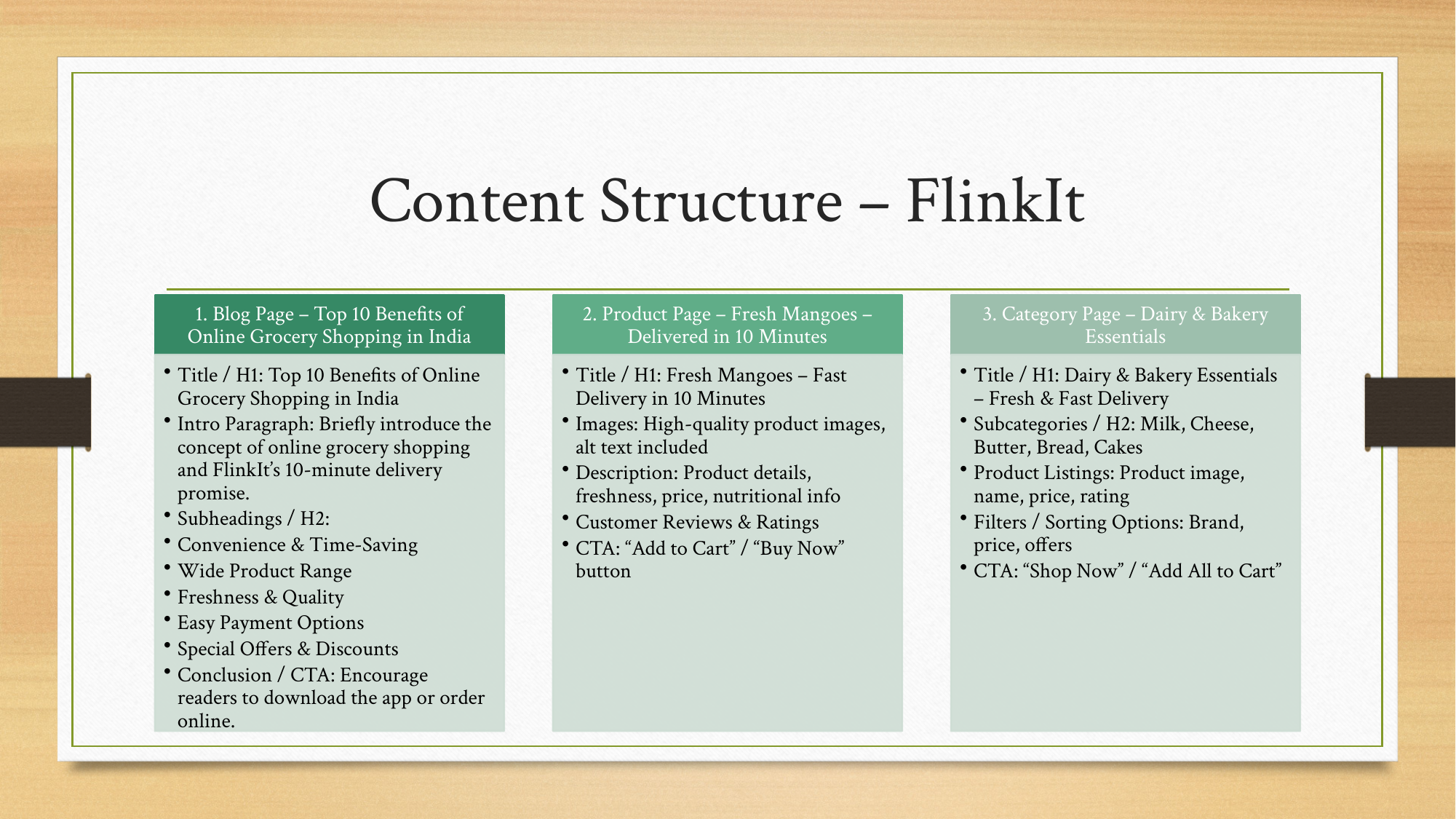

# Content Structure – FlinkIt
1. Blog Page – Top 10 Benefits of Online Grocery Shopping in India
Title / H1: Top 10 Benefits of Online Grocery Shopping in India
Intro Paragraph: Briefly introduce the concept of online grocery shopping and FlinkIt’s 10-minute delivery promise.
Subheadings / H2:
Convenience & Time-Saving
Wide Product Range
Freshness & Quality
Easy Payment Options
Special Offers & Discounts
Conclusion / CTA: Encourage readers to download the app or order online.
2. Product Page – Fresh Mangoes – Delivered in 10 Minutes
Title / H1: Fresh Mangoes – Fast Delivery in 10 Minutes
Images: High-quality product images, alt text included
Description: Product details, freshness, price, nutritional info
Customer Reviews & Ratings
CTA: “Add to Cart” / “Buy Now” button
3. Category Page – Dairy & Bakery Essentials
Title / H1: Dairy & Bakery Essentials – Fresh & Fast Delivery
Subcategories / H2: Milk, Cheese, Butter, Bread, Cakes
Product Listings: Product image, name, price, rating
Filters / Sorting Options: Brand, price, offers
CTA: “Shop Now” / “Add All to Cart”